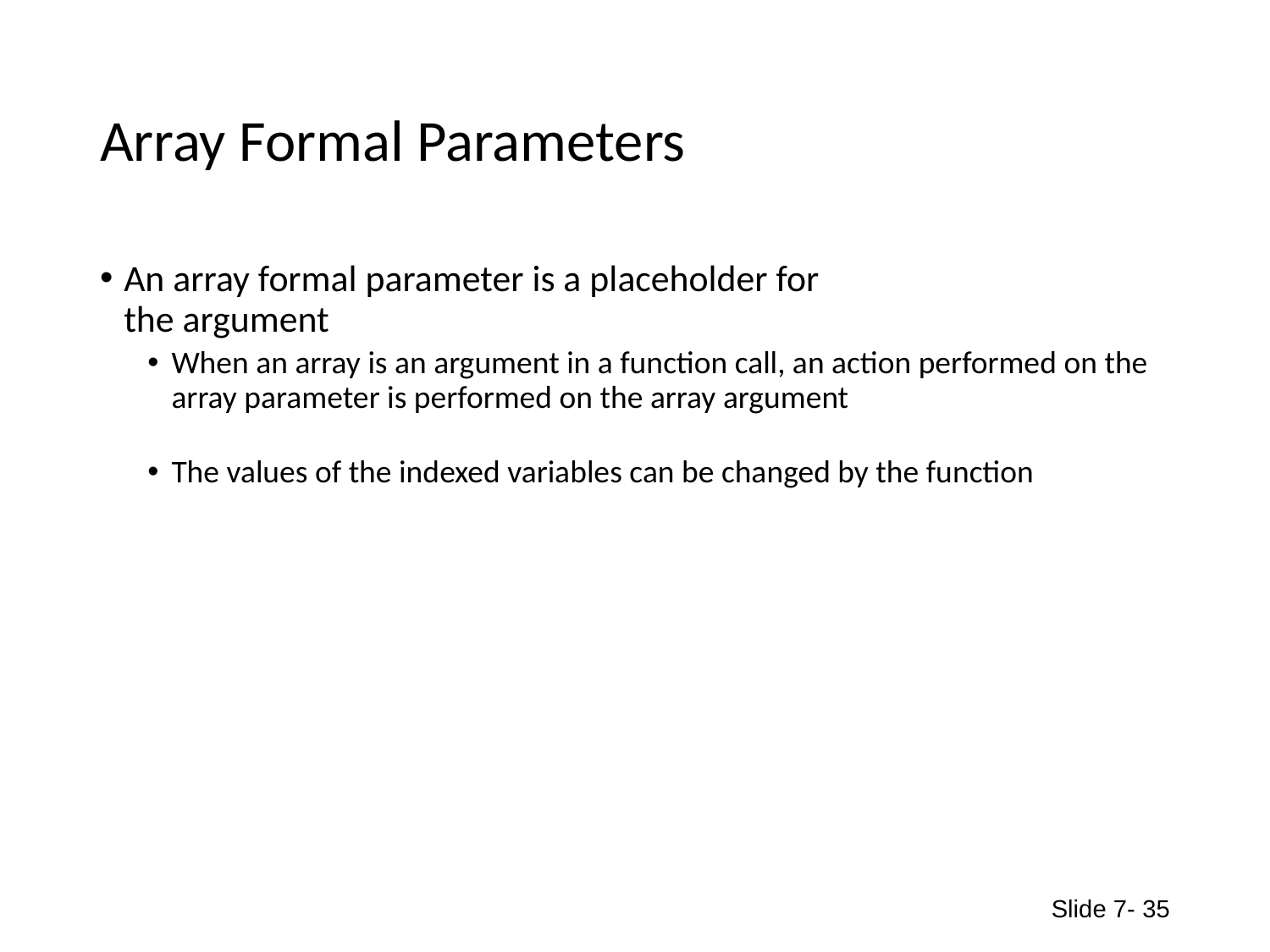

# Array Formal Parameters
An array formal parameter is a placeholder for
the argument
When an array is an argument in a function call, an action performed on the array parameter is performed on the array argument
The values of the indexed variables can be changed by the function
Slide 7- 35